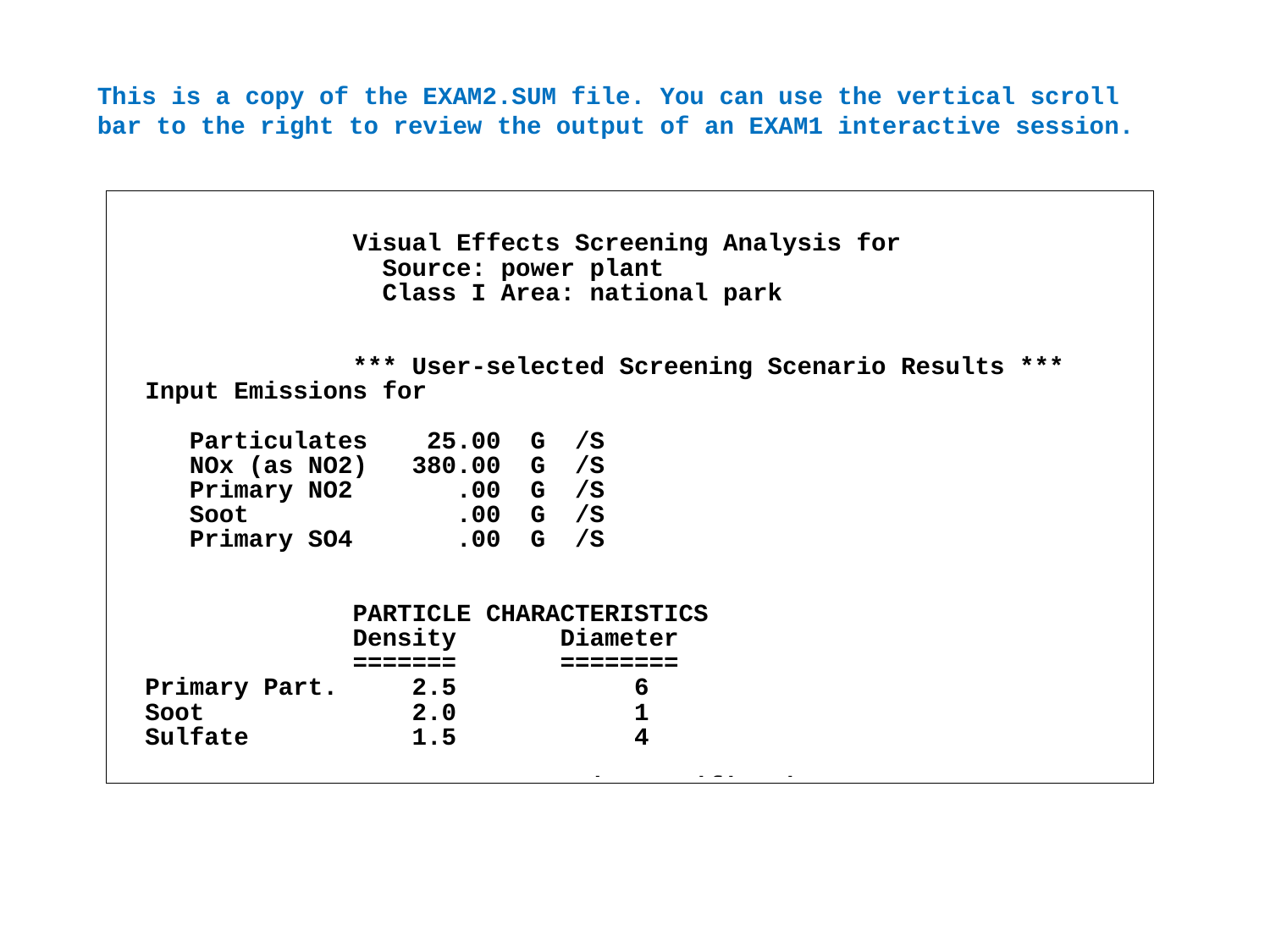

This is a copy of the EXAM2.SUM file. You can use the vertical scroll bar to the right to review the output of an EXAM1 interactive session.